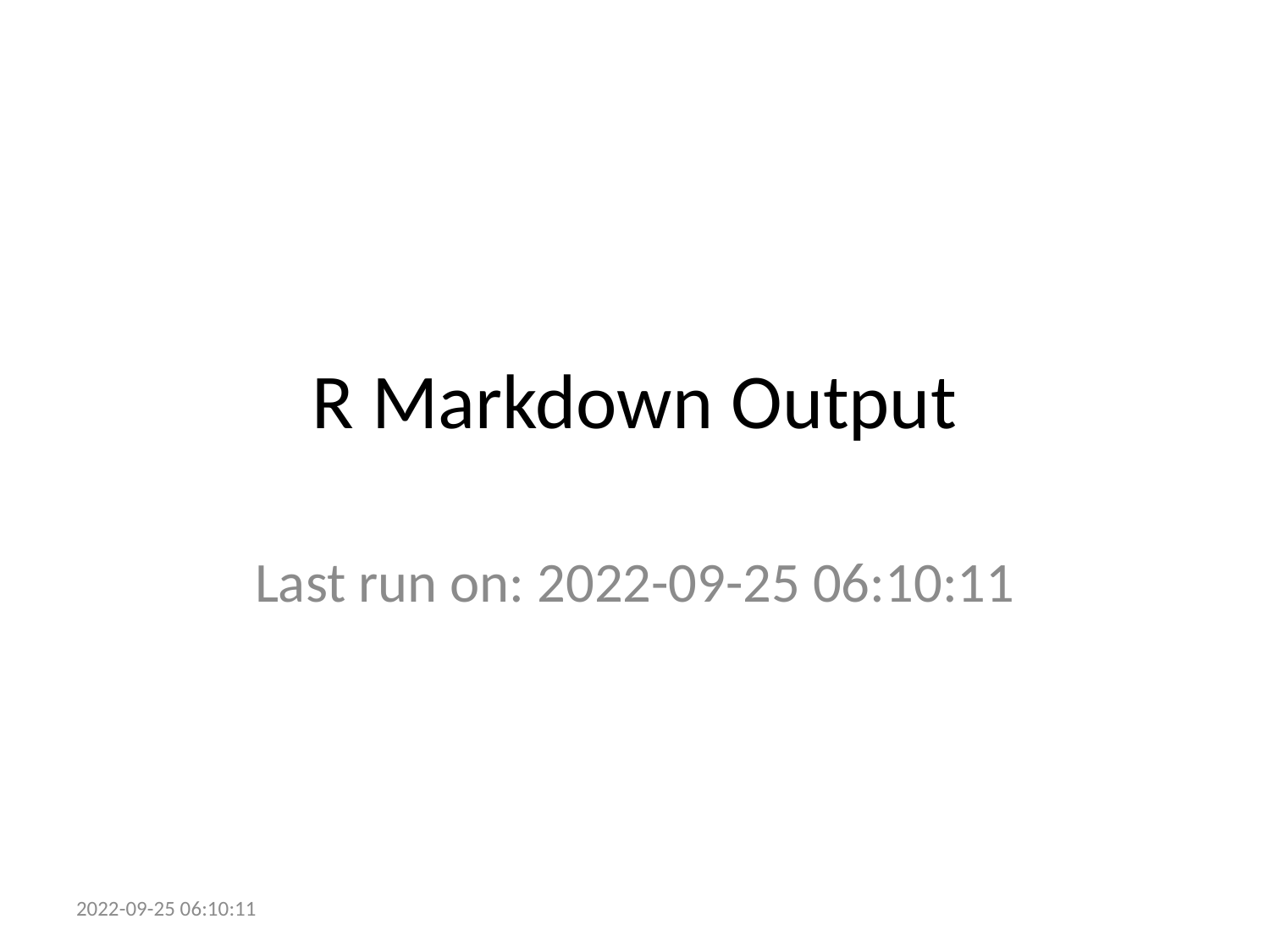

# R Markdown Output
Last run on: 2022-09-25 06:10:11
2022-09-25 06:10:11